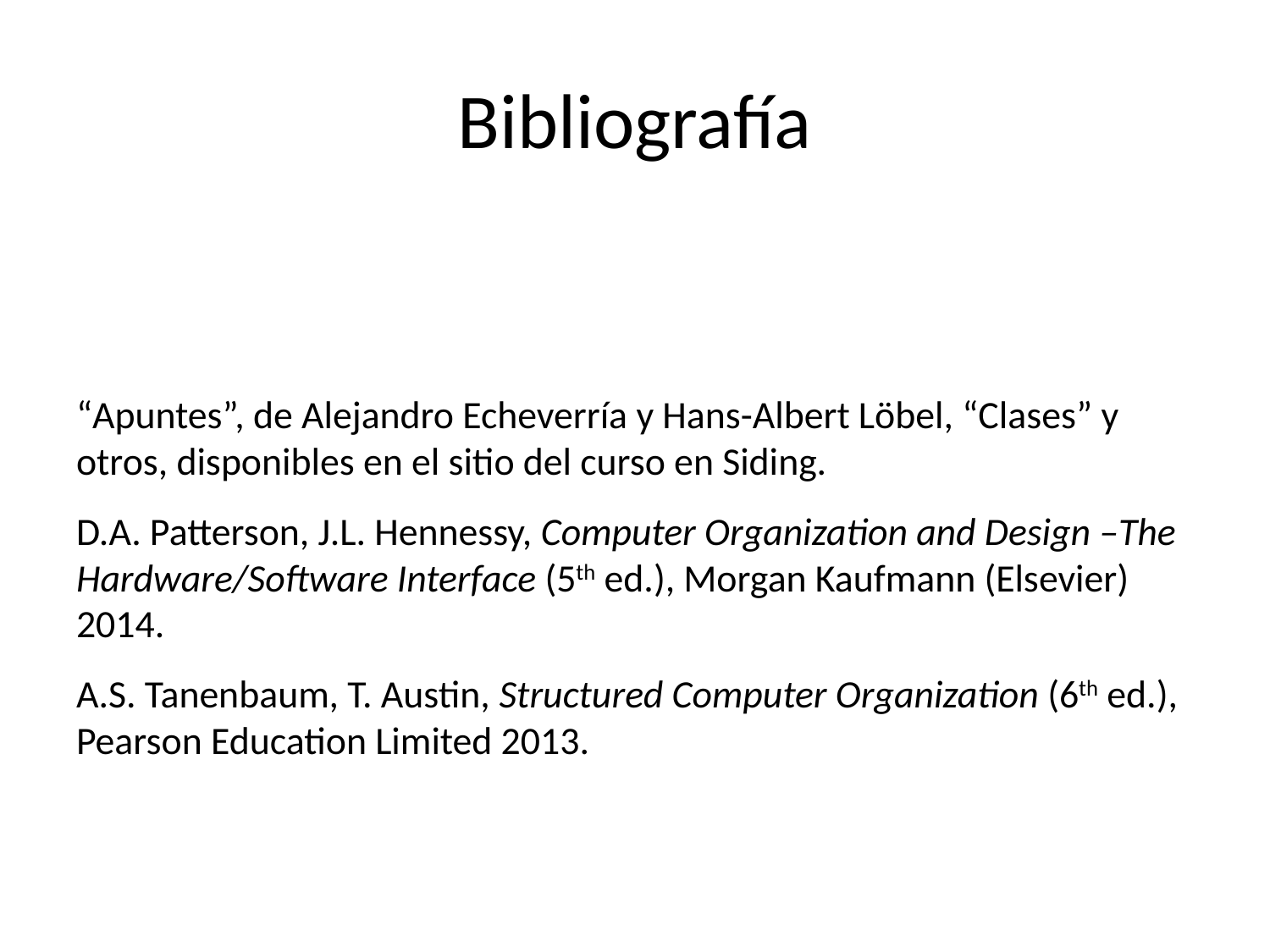

# Bibliografía
“Apuntes”, de Alejandro Echeverría y Hans-Albert Löbel, “Clases” y otros, disponibles en el sitio del curso en Siding.
D.A. Patterson, J.L. Hennessy, Computer Organization and Design –The Hardware/Software Interface (5th ed.), Morgan Kaufmann (Elsevier) 2014.
A.S. Tanenbaum, T. Austin, Structured Computer Organization (6th ed.), Pearson Education Limited 2013.